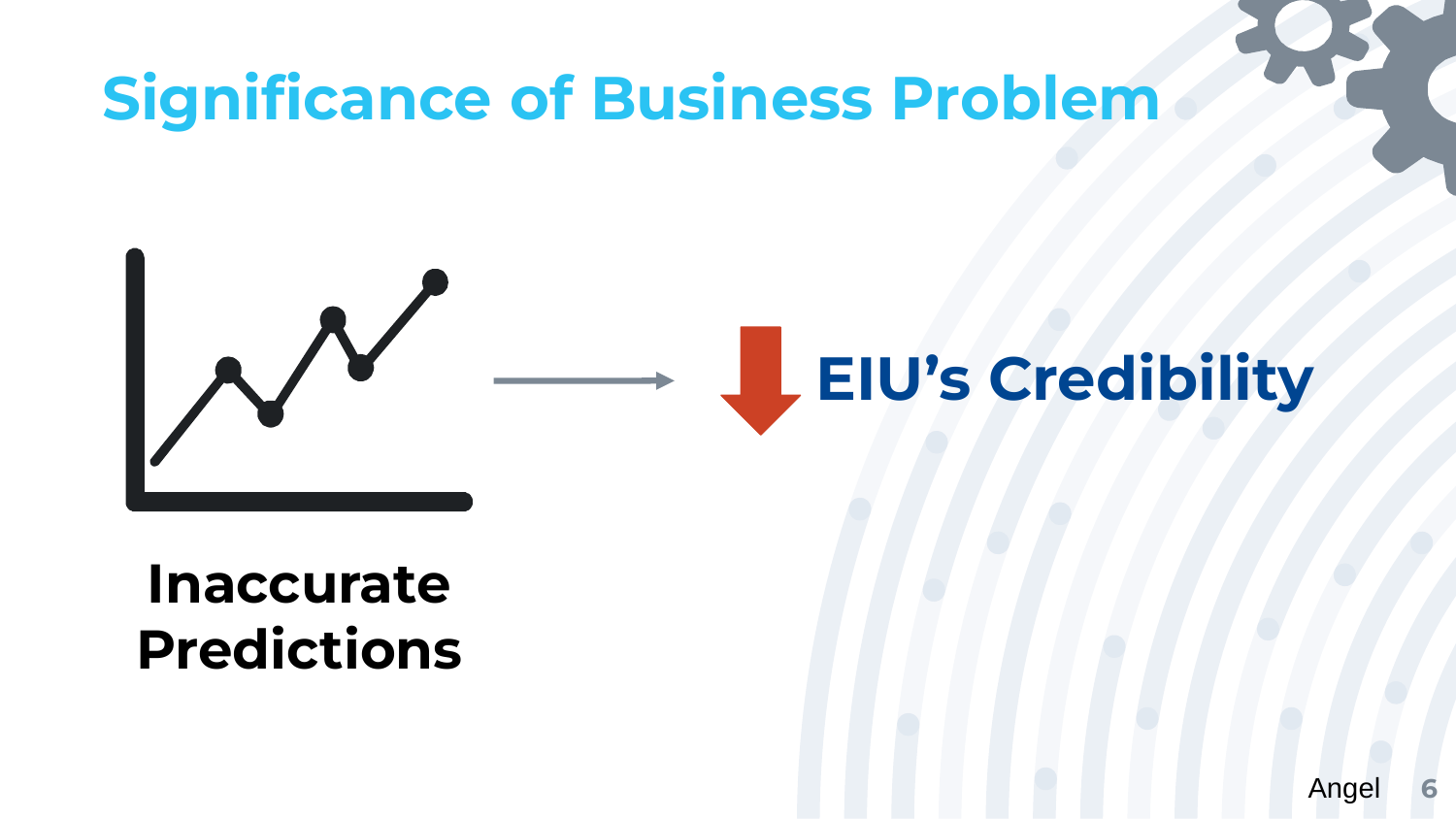

# Significance of Business Problem

EIU’s Credibility
Inaccurate Predictions
Angel
6